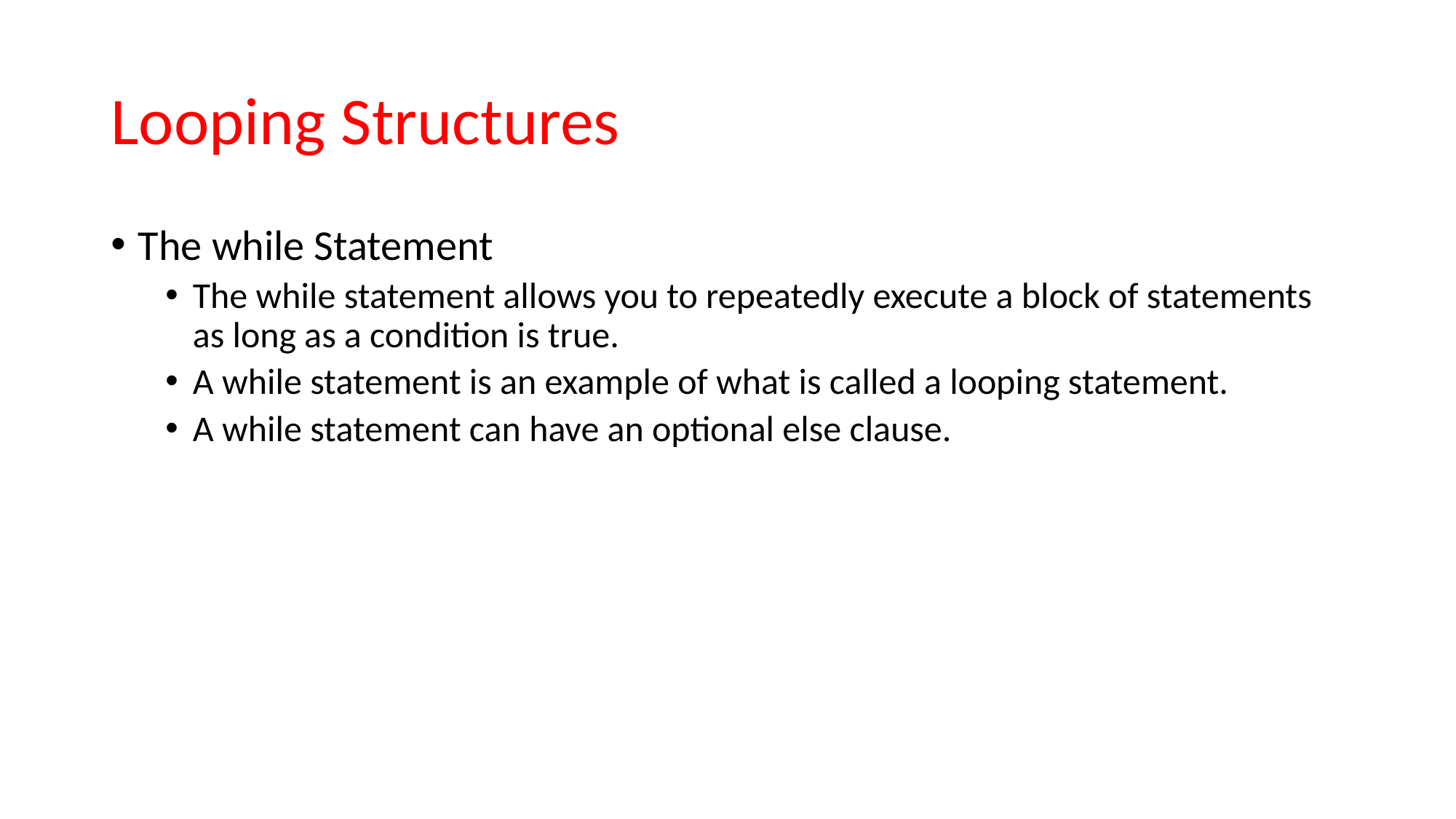

# Looping Structures
The while Statement
The while statement allows you to repeatedly execute a block of statements as long as a condition is true.
A while statement is an example of what is called a looping statement.
A while statement can have an optional else clause.